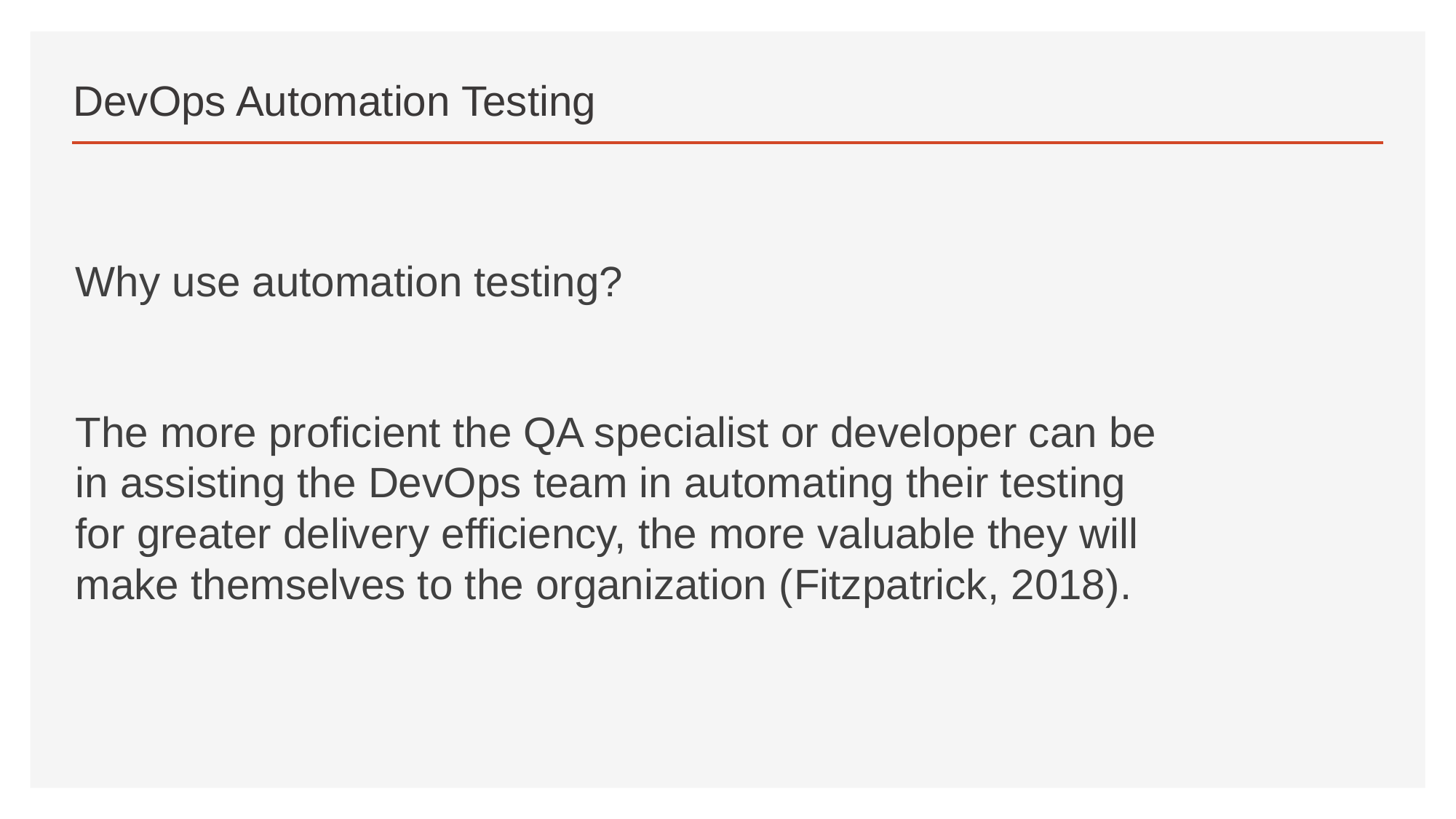

# DevOps Automation Testing

Why use automation testing?

The more proficient the QA specialist or developer can be in assisting the DevOps team in automating their testing for greater delivery efficiency, the more valuable they will make themselves to the organization (Fitzpatrick, 2018).